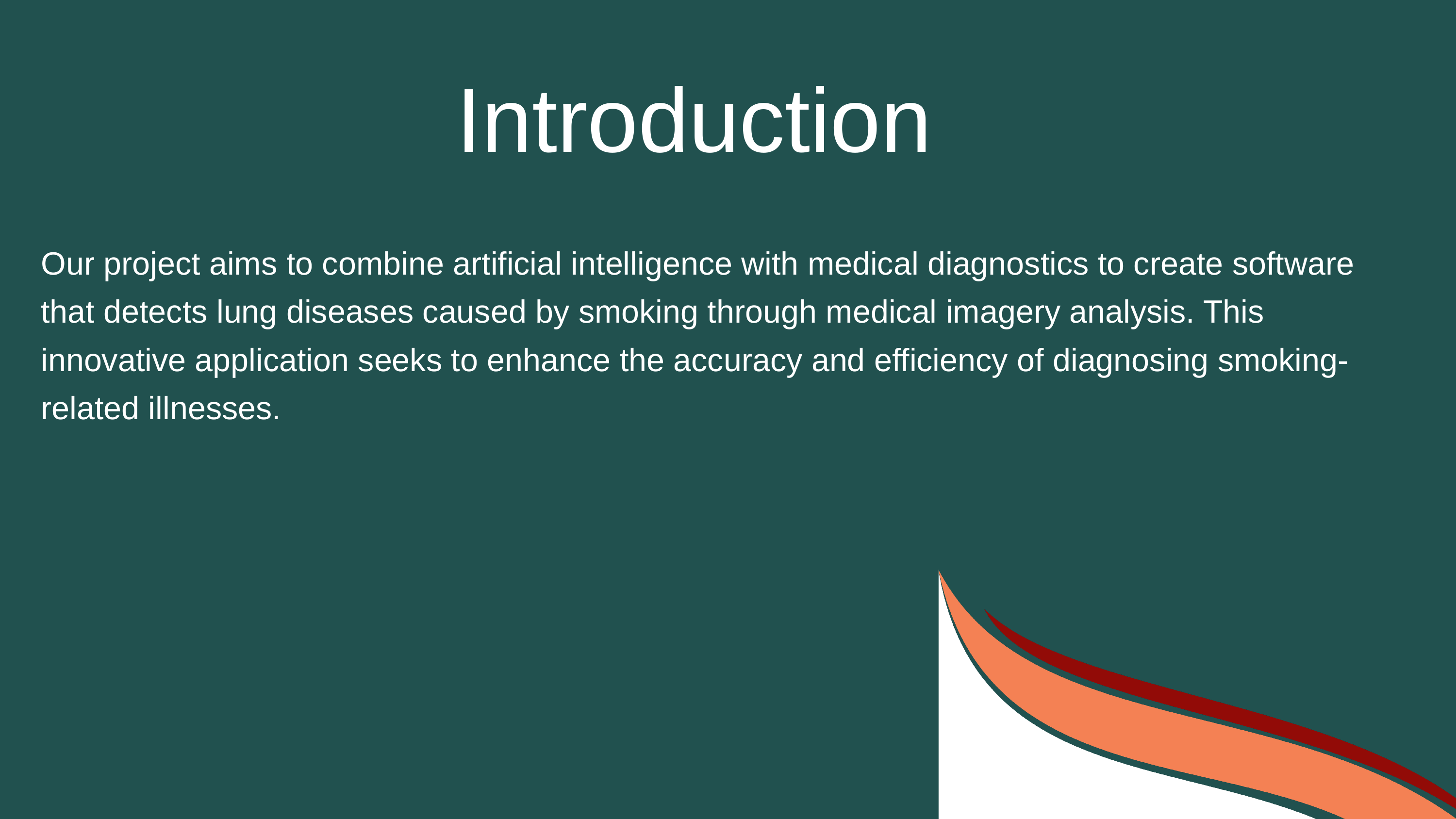

Introduction
Our project aims to combine artificial intelligence with medical diagnostics to create software that detects lung diseases caused by smoking through medical imagery analysis. This innovative application seeks to enhance the accuracy and efficiency of diagnosing smoking-related illnesses.